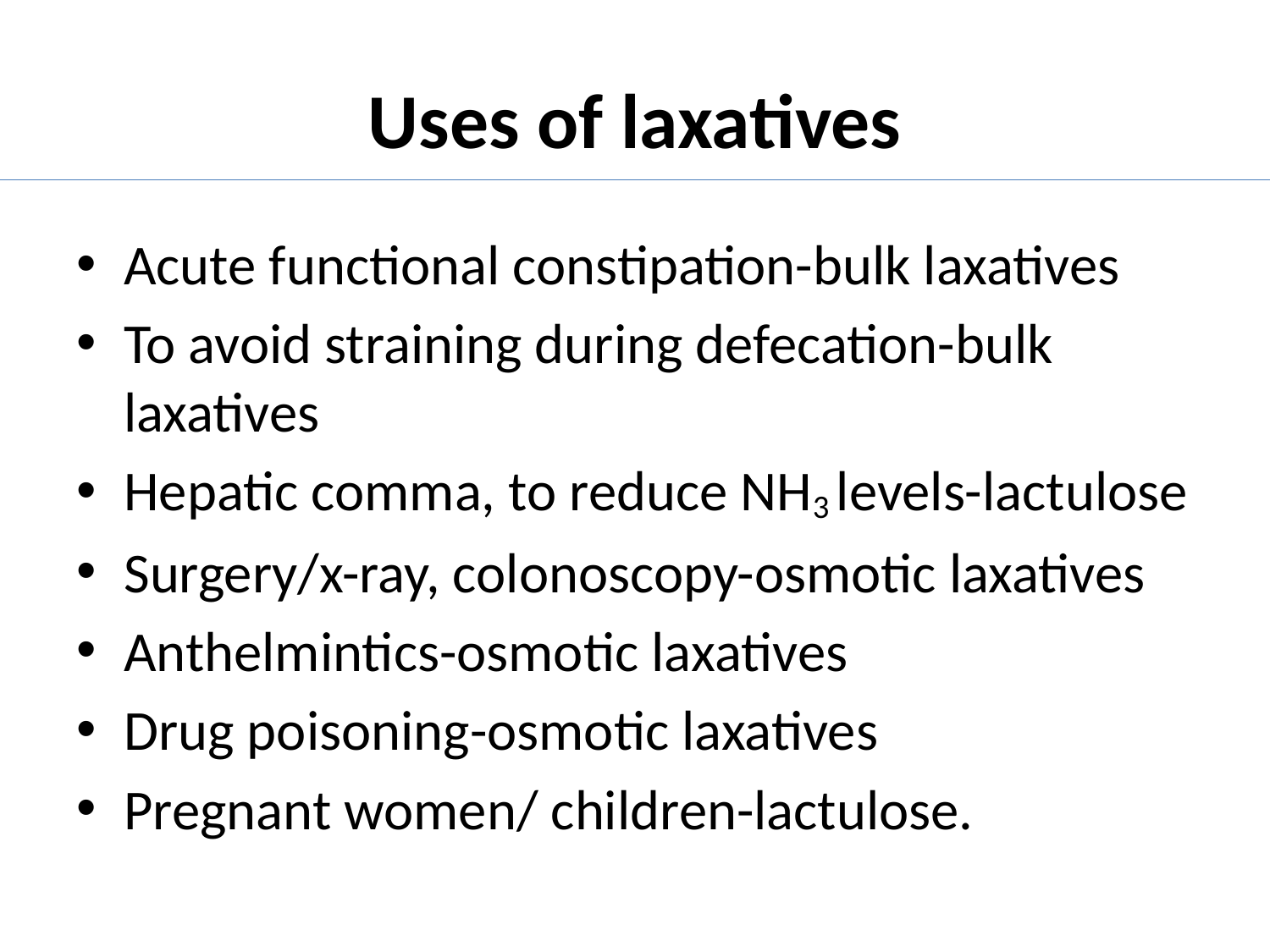

# Uses of laxatives
Acute functional constipation-bulk laxatives
To avoid straining during defecation-bulk laxatives
Hepatic comma, to reduce NH3 levels-lactulose
Surgery/x-ray, colonoscopy-osmotic laxatives
Anthelmintics-osmotic laxatives
Drug poisoning-osmotic laxatives
Pregnant women/ children-lactulose.